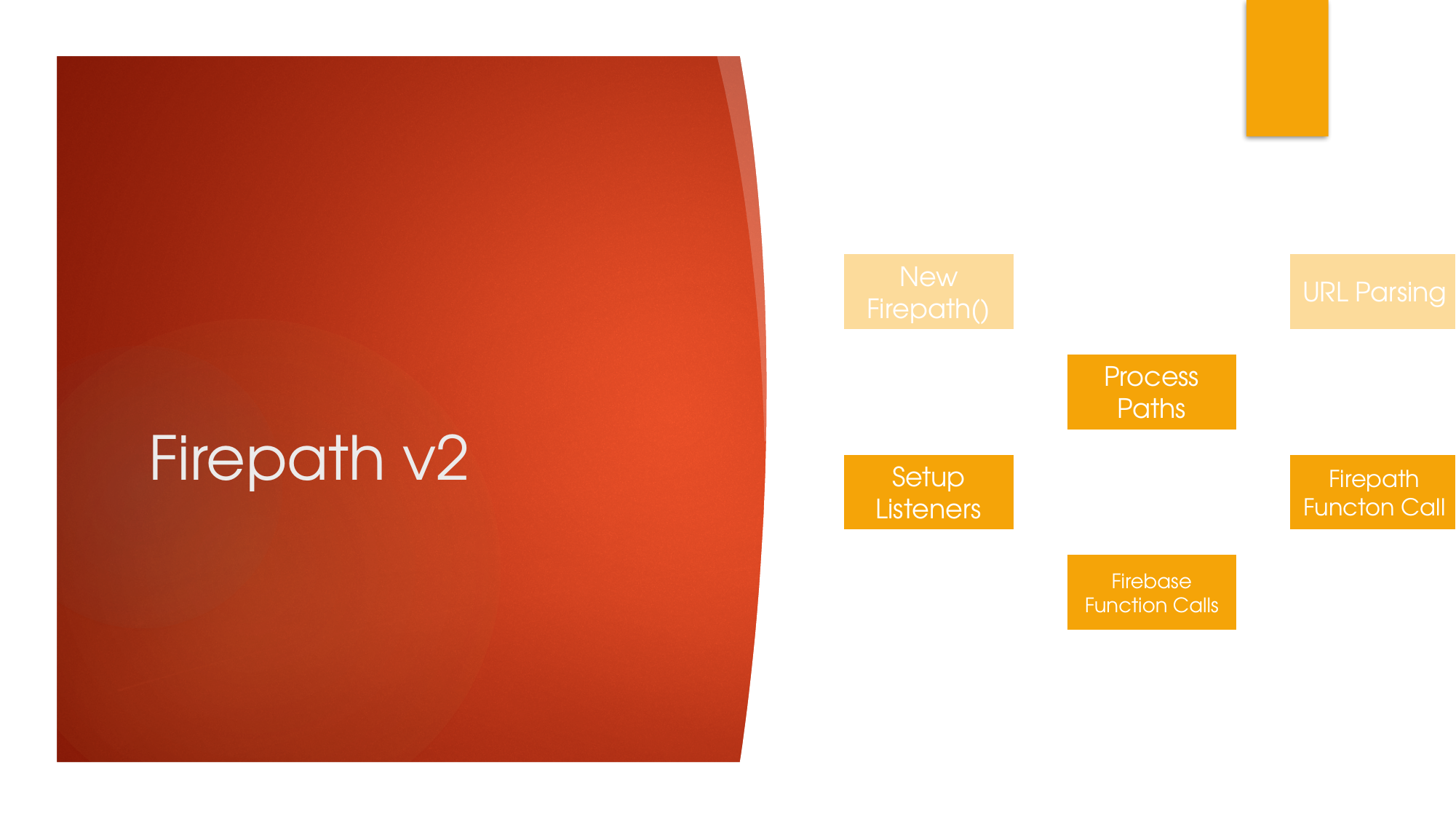

New Firepath()
URL Parsing
Process Paths
Setup Listeners
Firepath Functon Call
Firebase Function Calls
# Firepath v2